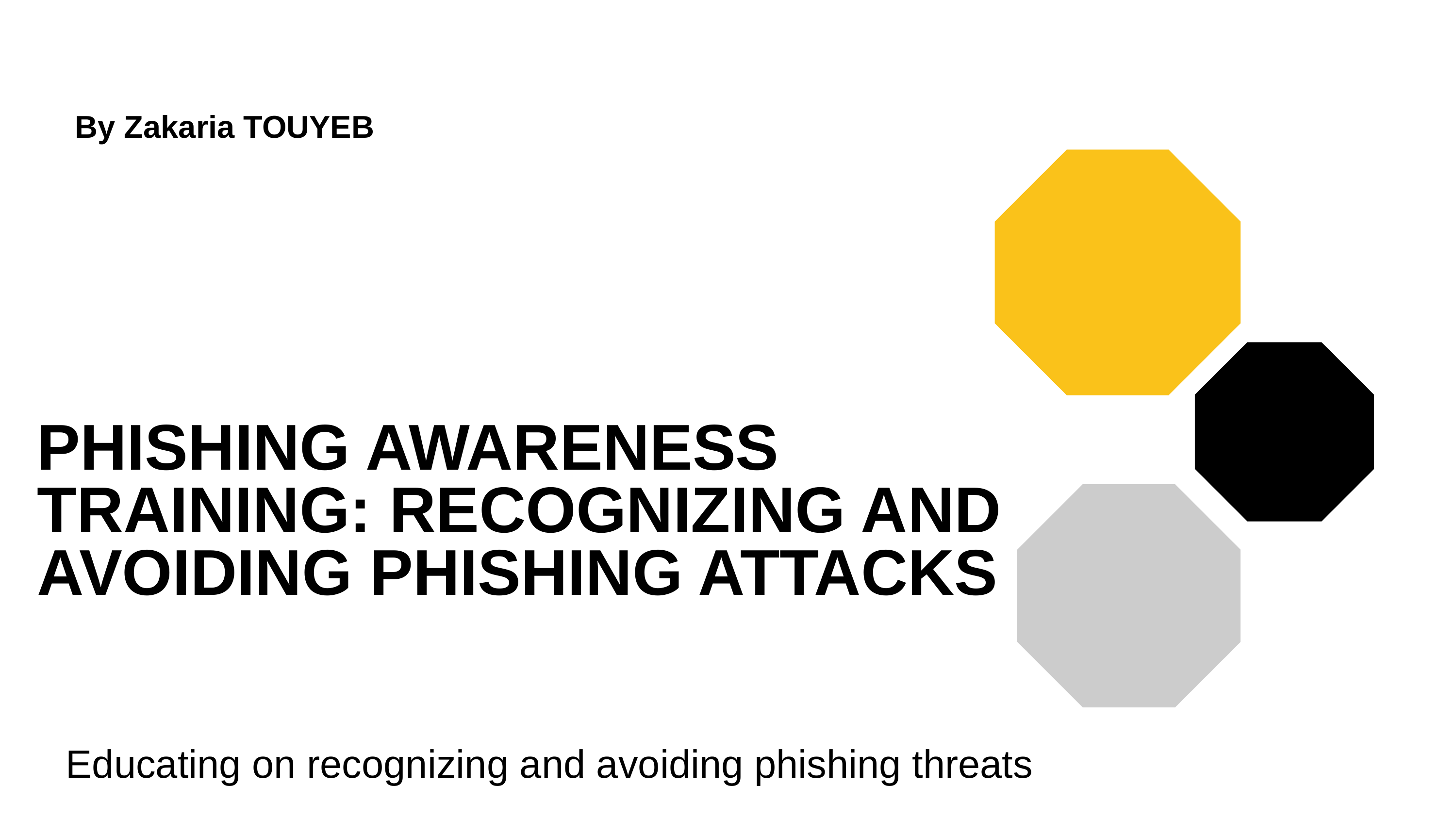

By Zakaria TOUYEB

PHISHING AWARENESS TRAINING: RECOGNIZING AND AVOIDING PHISHING ATTACKS

Educating on recognizing and avoiding phishing threats